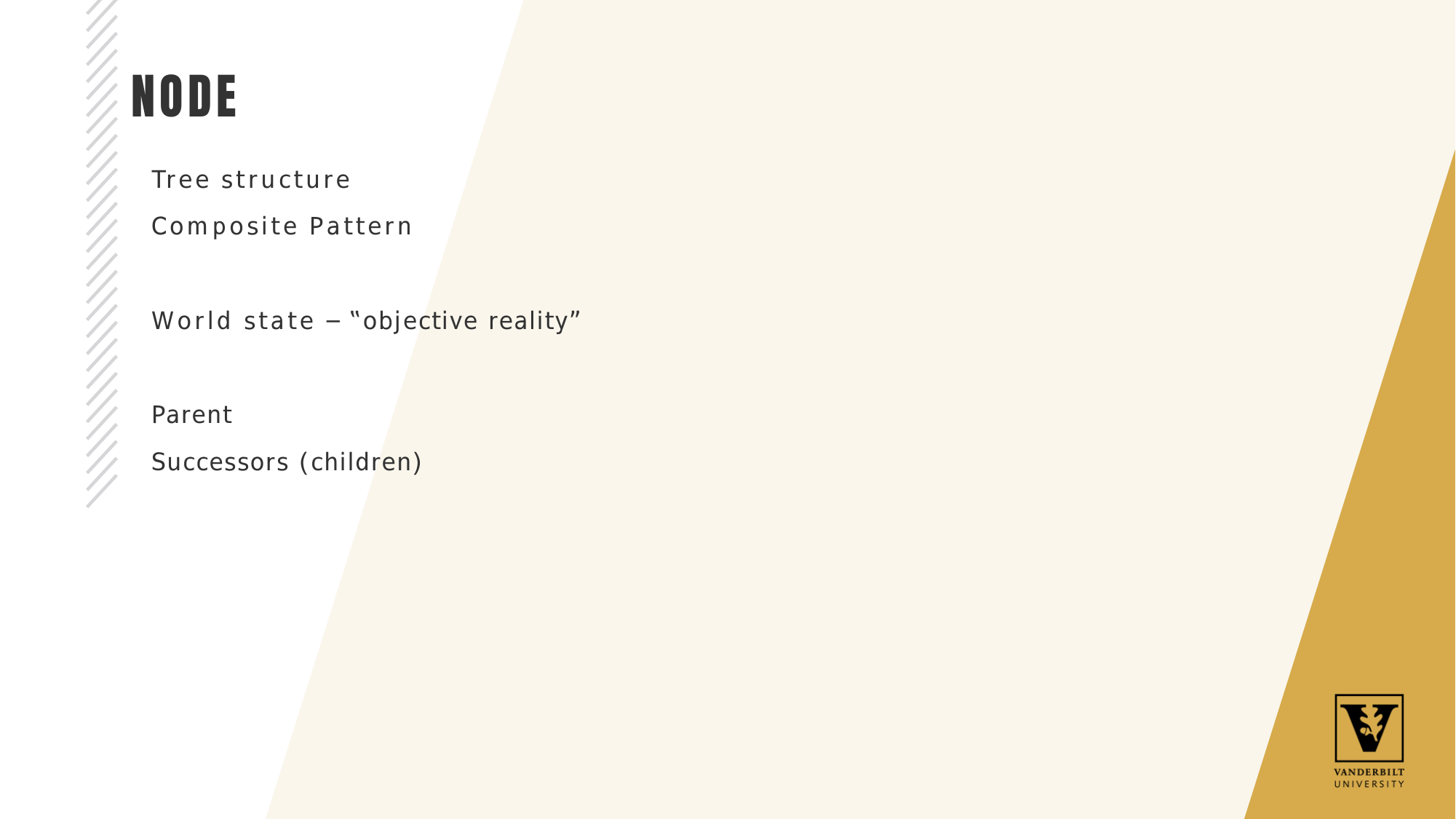

# Node
Tree structure
Composite Pattern

World state – “objective reality”

Parent
Successors (children)
7